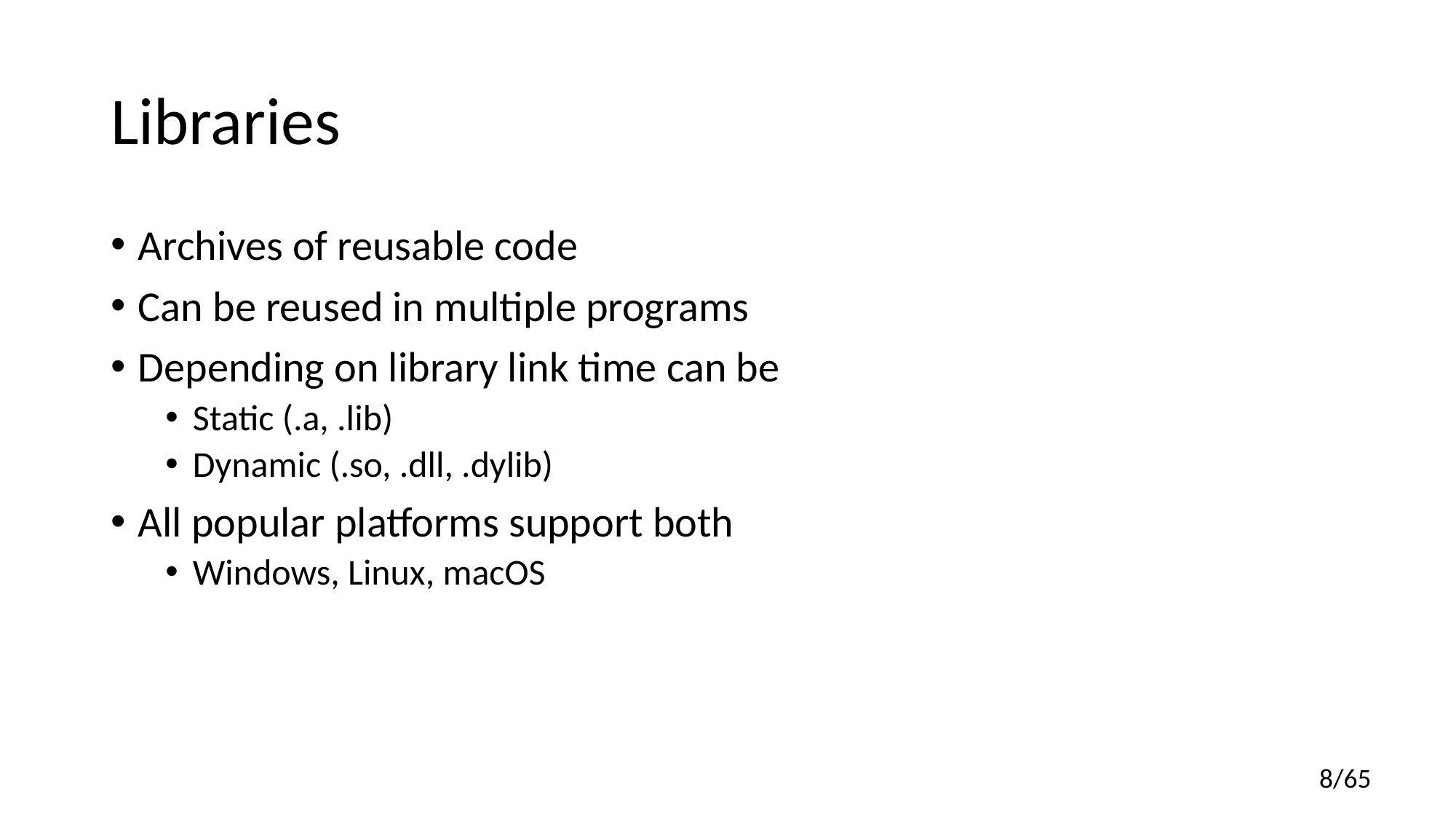

# Libraries
Archives of reusable code
Can be reused in multiple programs
Depending on library link time can be
Static (.a, .lib)
Dynamic (.so, .dll, .dylib)
All popular platforms support both
Windows, Linux, macOS